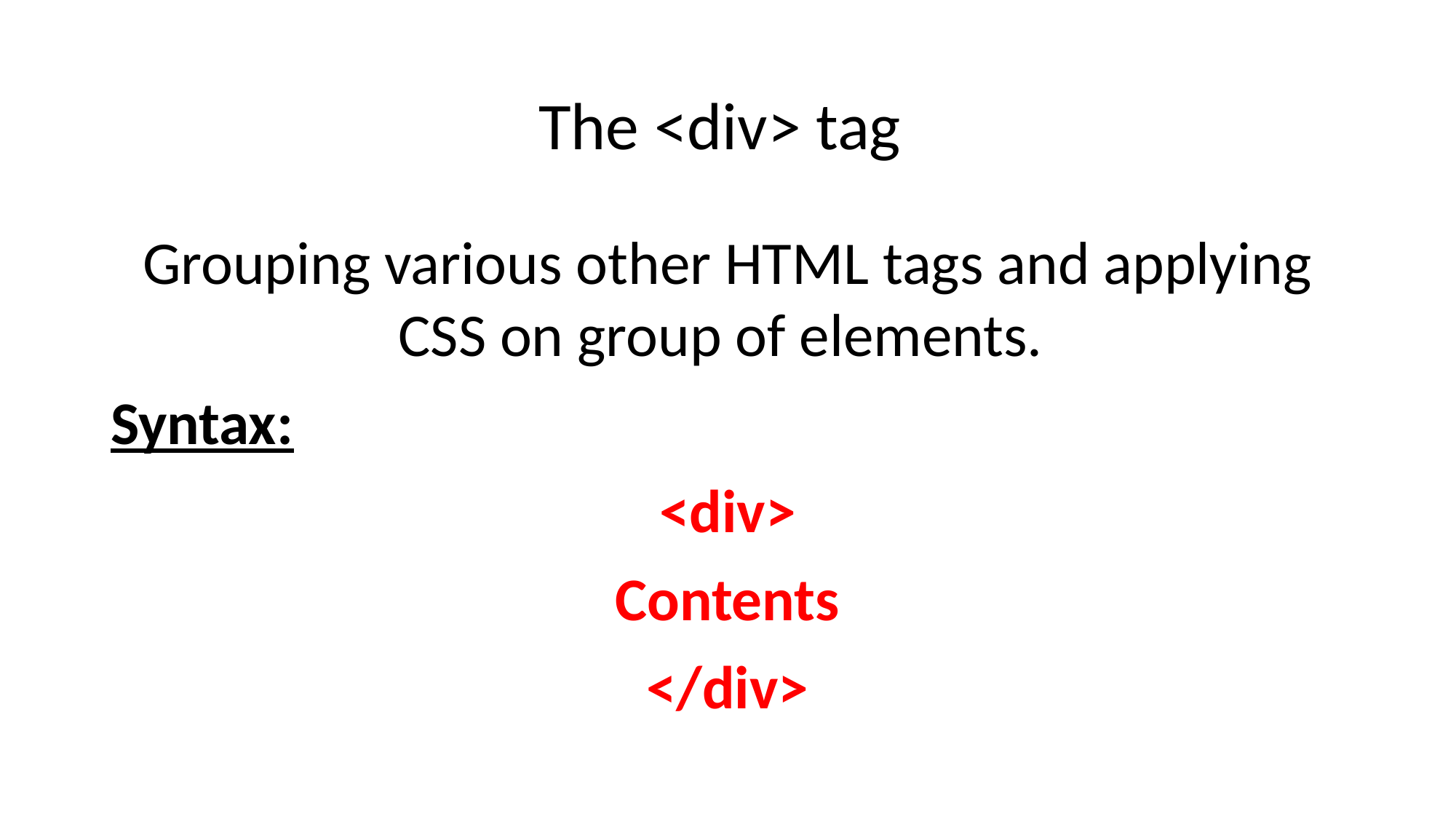

The <div> tag
Grouping various other HTML tags and applying CSS on group of elements.
Syntax:
<div>
Contents
</div>